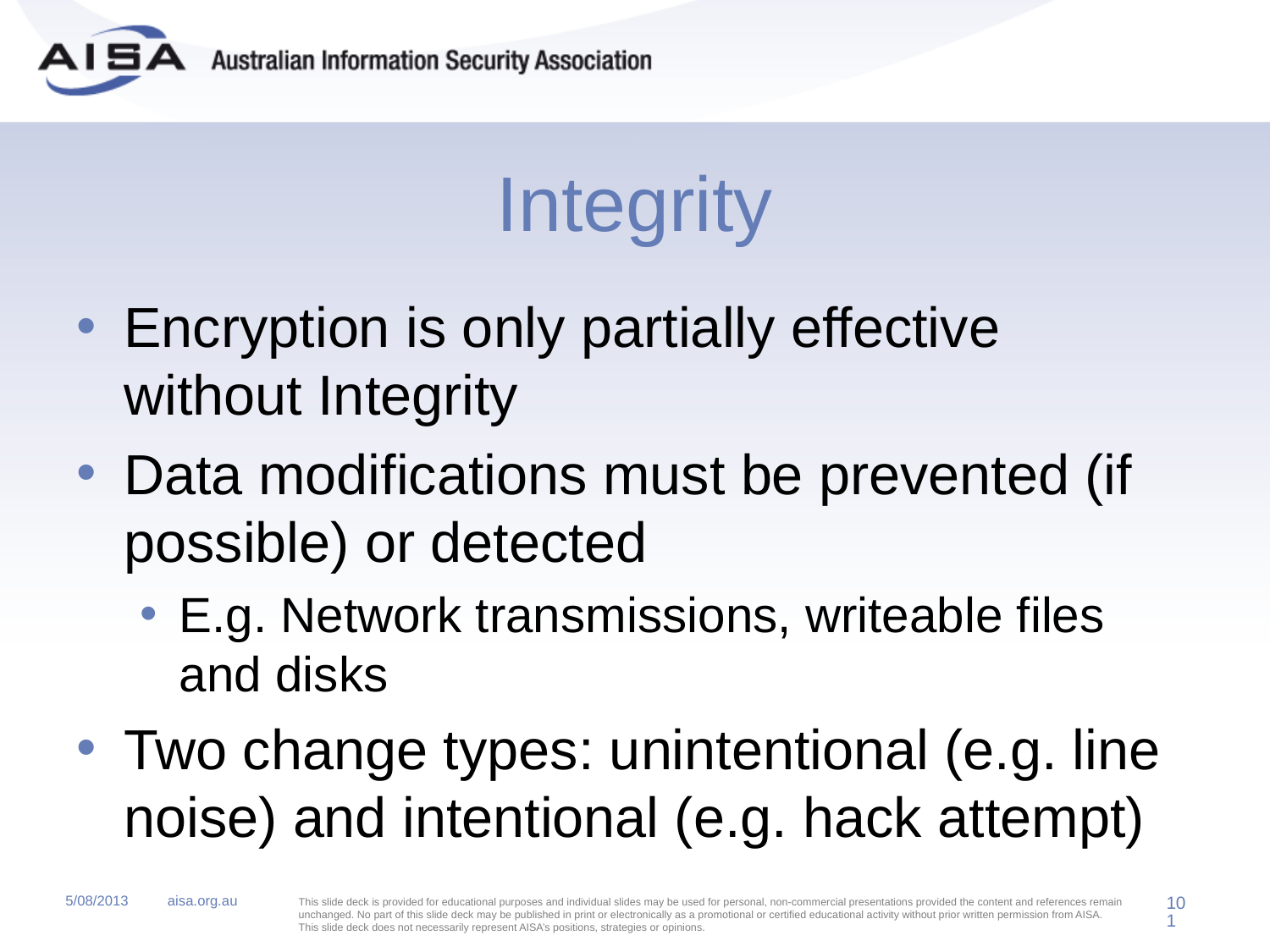

# Integrity
Encryption is only partially effective without Integrity
Data modifications must be prevented (if possible) or detected
E.g. Network transmissions, writeable files and disks
Two change types: unintentional (e.g. line noise) and intentional (e.g. hack attempt)